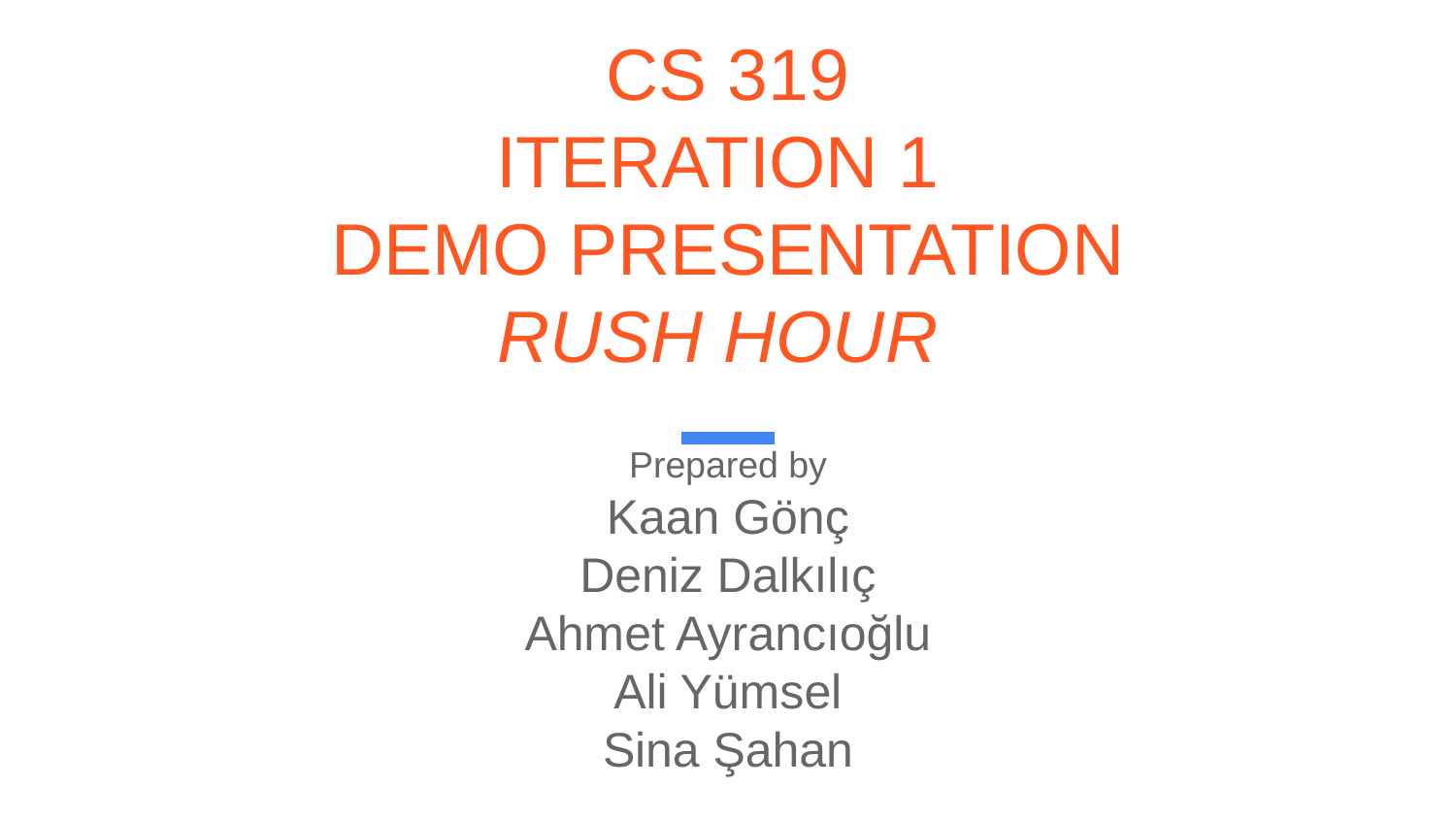

# CS 319
ITERATION 1
DEMO PRESENTATION
RUSH HOUR
Prepared by
Kaan Gönç
Deniz Dalkılıç
Ahmet Ayrancıoğlu
Ali Yümsel
Sina Şahan